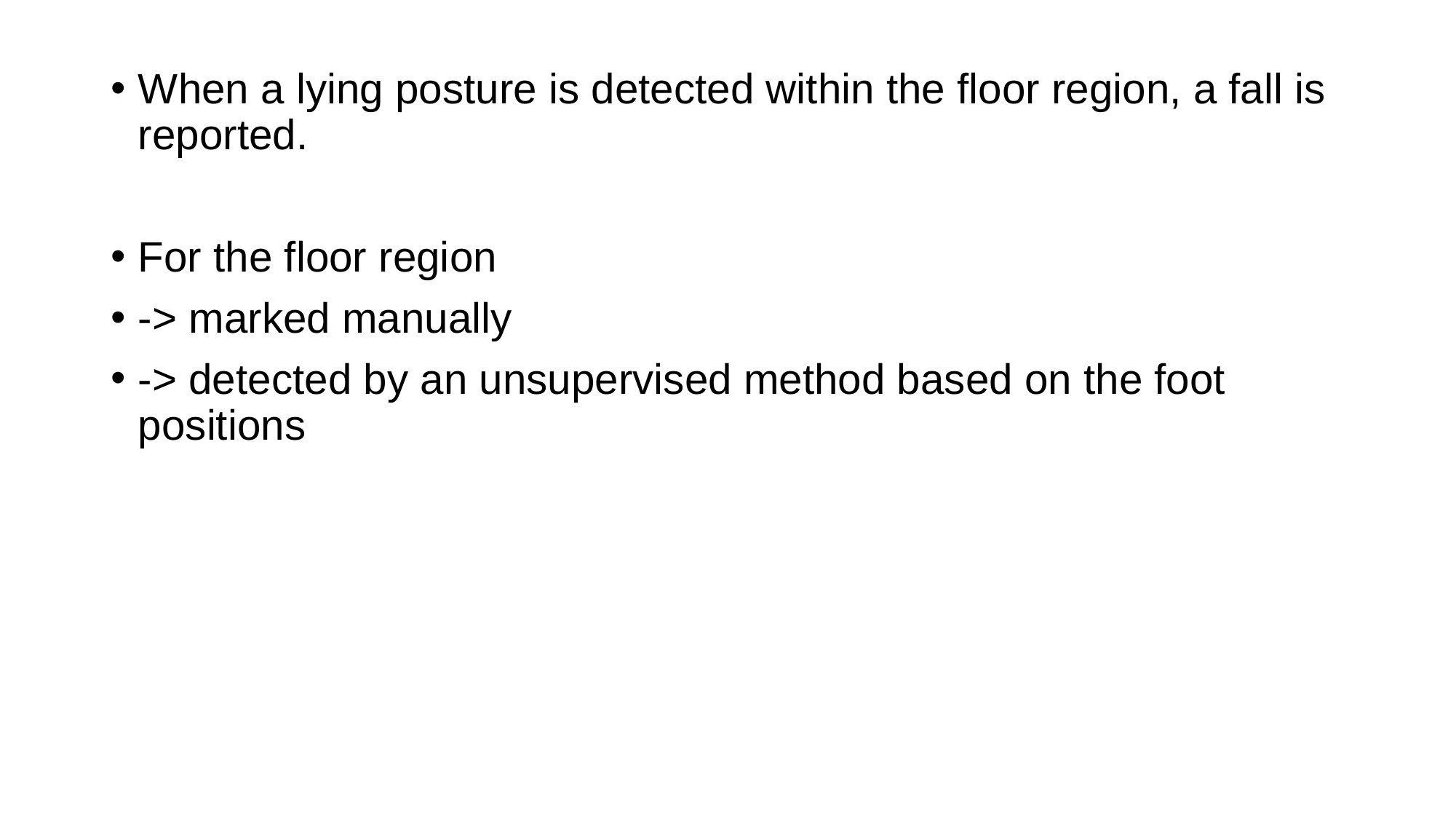

When a lying posture is detected within the floor region, a fall is reported.

For the floor region
-> marked manually
-> detected by an unsupervised method based on the foot positions